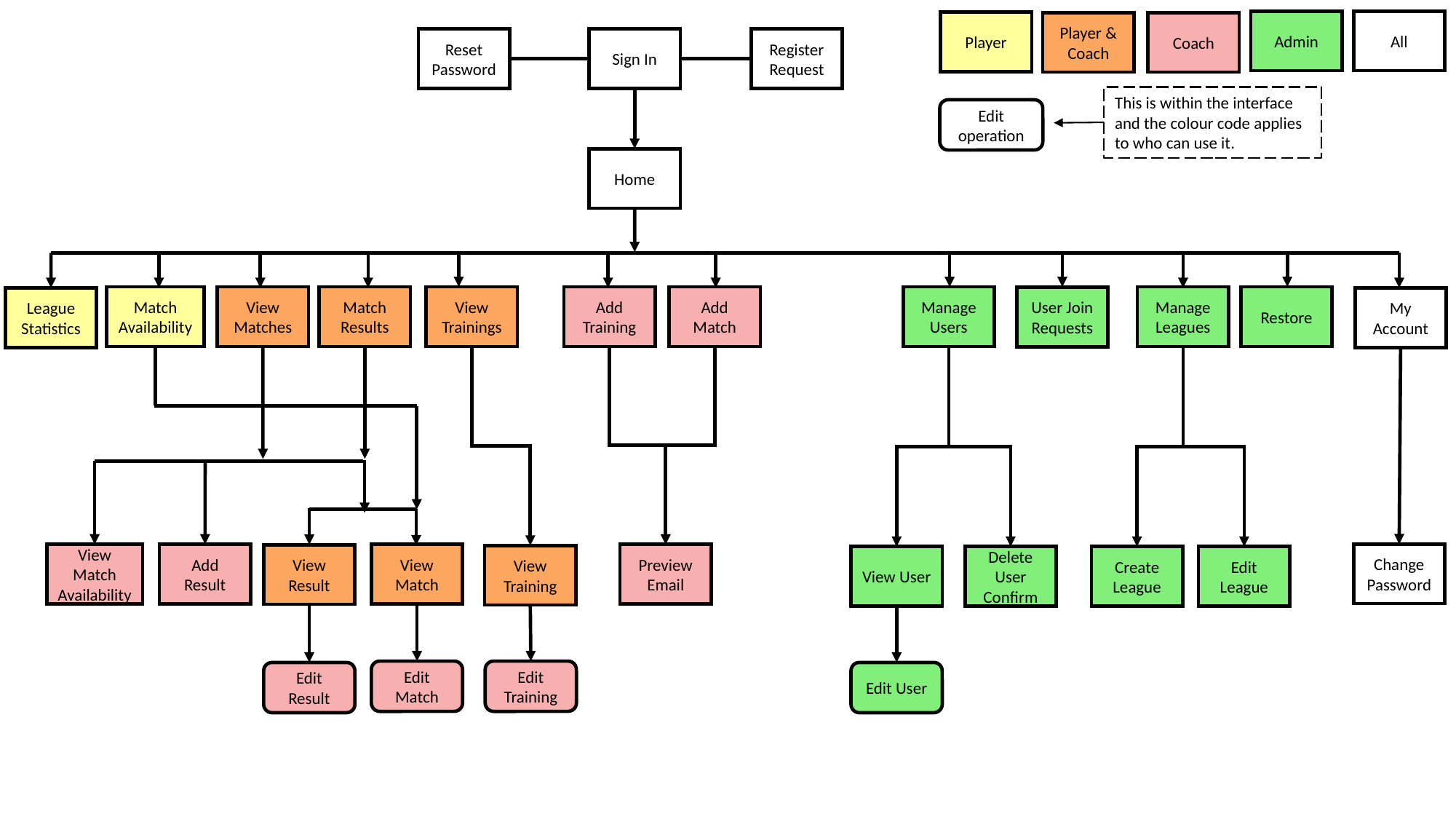

All
Admin
Player
Player & Coach
Coach
Reset Password
Sign In
Register Request
This is within the interface and the colour code applies to who can use it.
Edit operation
Home
Match Availability
View
Matches
Match Results
View Trainings
Add Match
Manage Users
Manage Leagues
Restore
Add Training
User Join Requests
My Account
League Statistics
Change Password
View Match Availability
Add Result
View Match
Preview Email
View Result
View Training
View User
Delete User Confirm
Edit League
Create League
Edit Match
Edit Training
Edit Result
Edit User